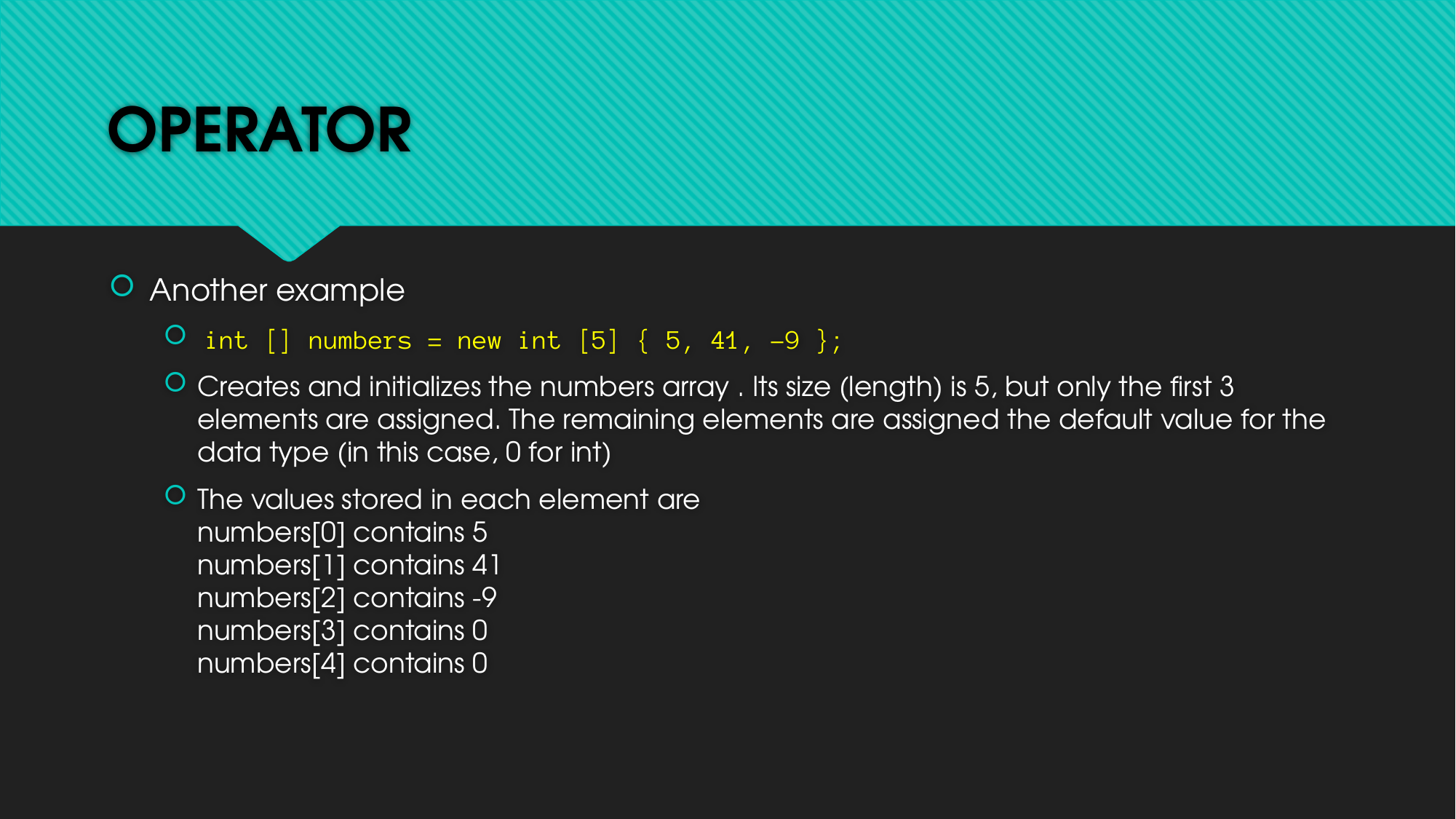

# OPERATOR
Another example
 int [] numbers = new int [5] { 5, 41, -9 };
Creates and initializes the numbers array . Its size (length) is 5, but only the first 3 elements are assigned. The remaining elements are assigned the default value for the data type (in this case, 0 for int)
The values stored in each element are
numbers[0] contains 5
numbers[1] contains 41
numbers[2] contains -9
numbers[3] contains 0
numbers[4] contains 0